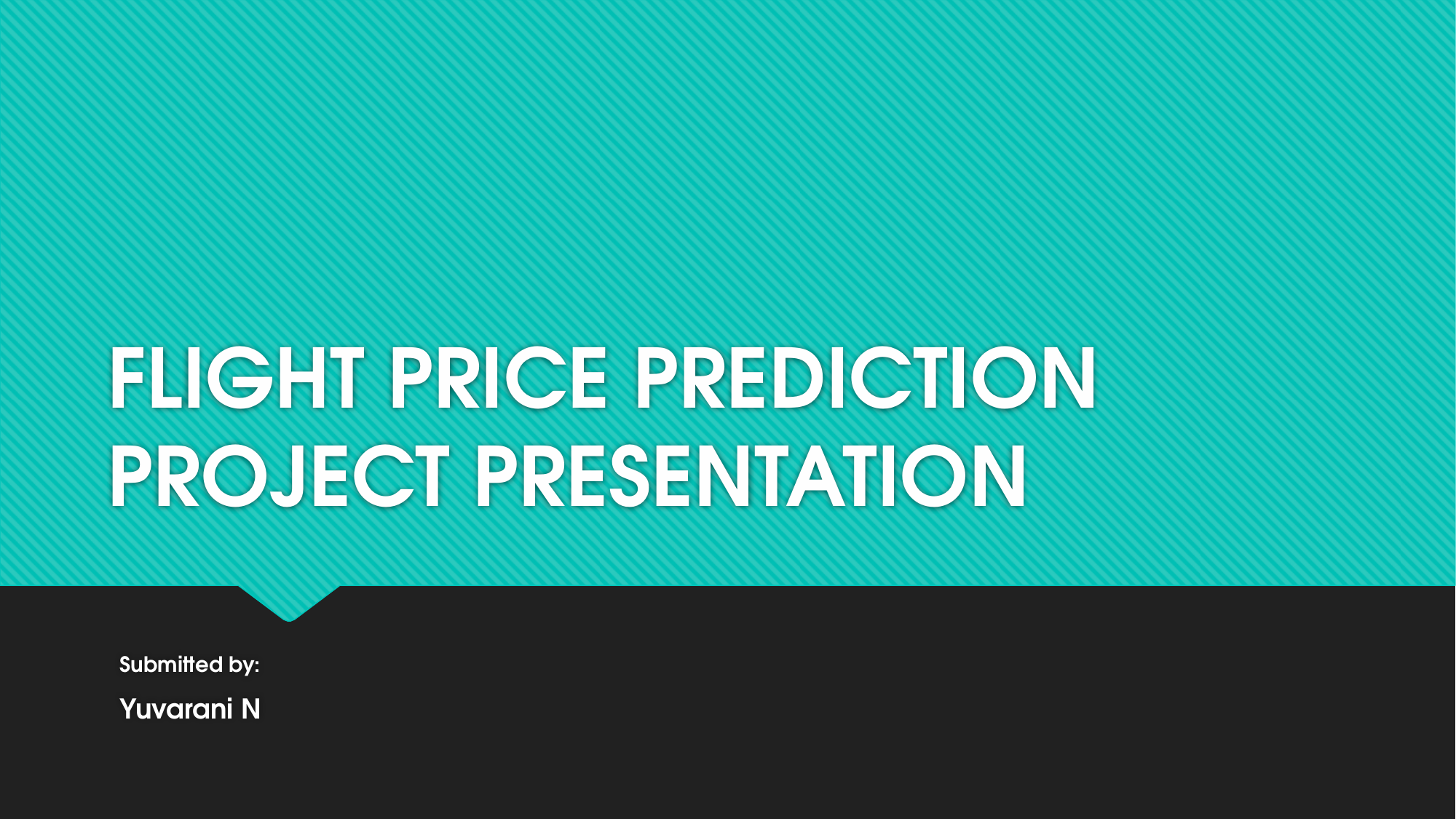

# FLIGHT PRICE PREDICTION PROJECT PRESENTATION
Submitted by:
Yuvarani N